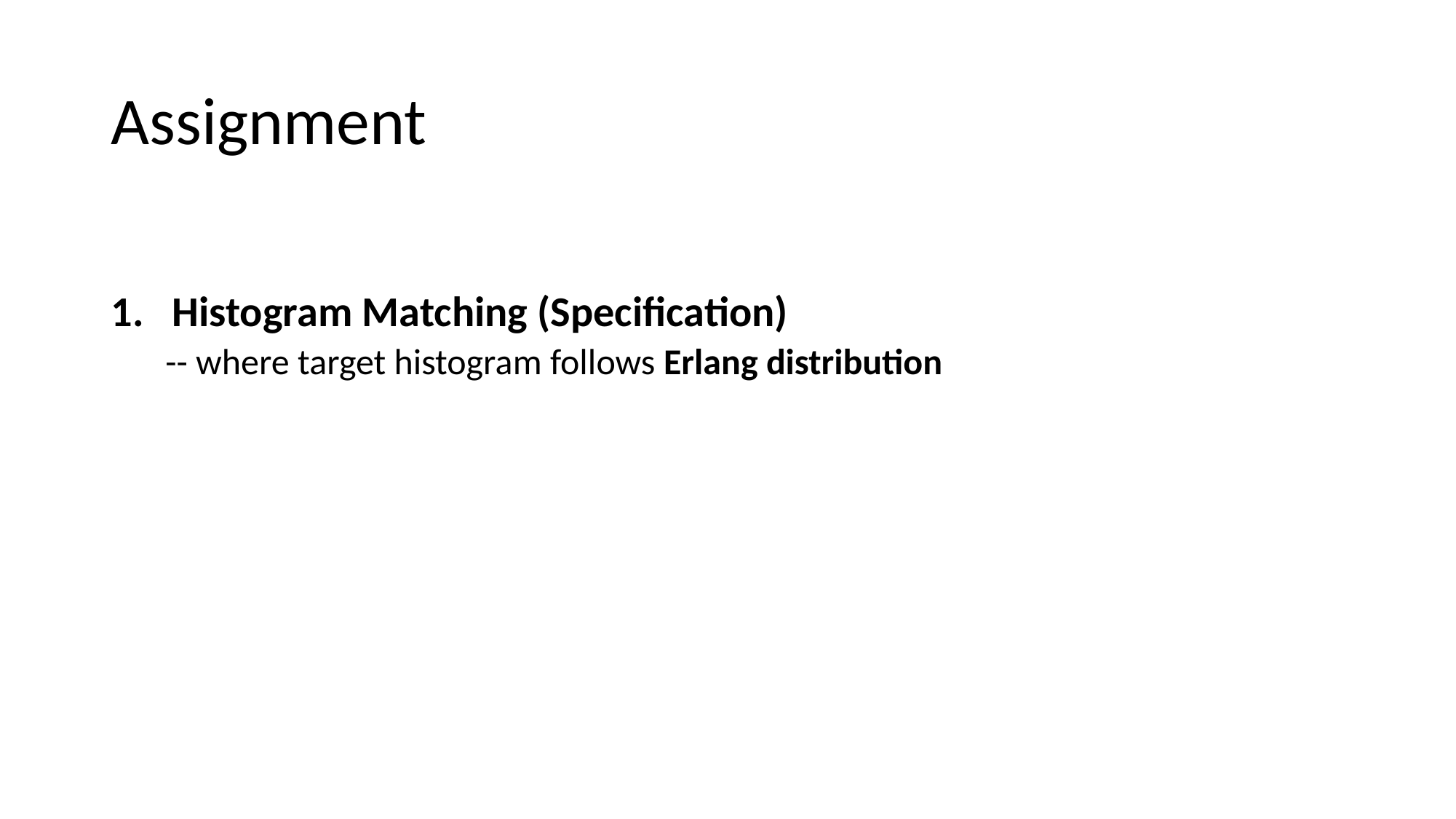

# Assignment

Histogram Matching (Specification)
-- where target histogram follows Erlang distribution